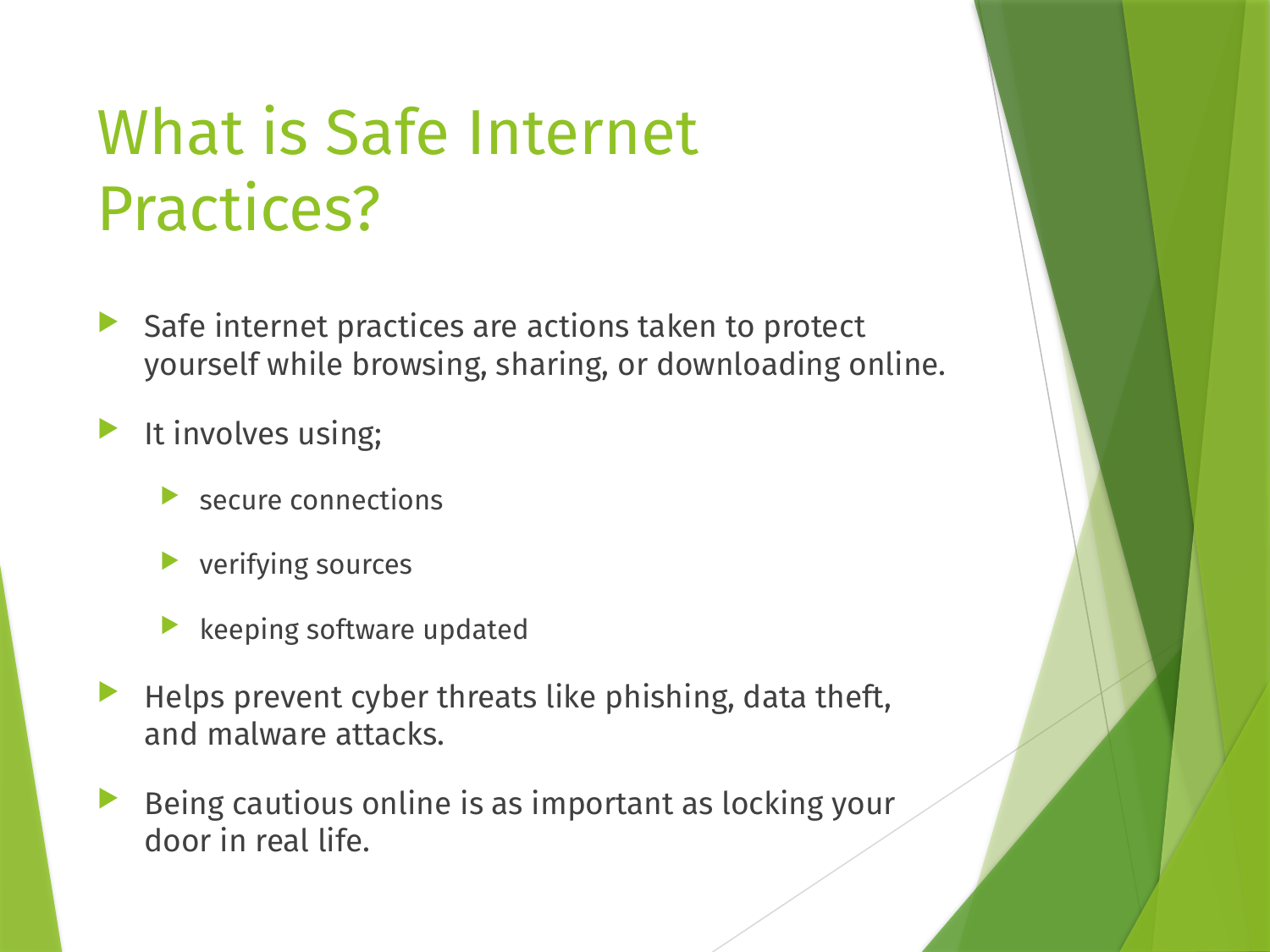

# What is Safe Internet Practices?
Safe internet practices are actions taken to protect yourself while browsing, sharing, or downloading online.
It involves using;
secure connections
verifying sources
keeping software updated
Helps prevent cyber threats like phishing, data theft, and malware attacks.
Being cautious online is as important as locking your door in real life.